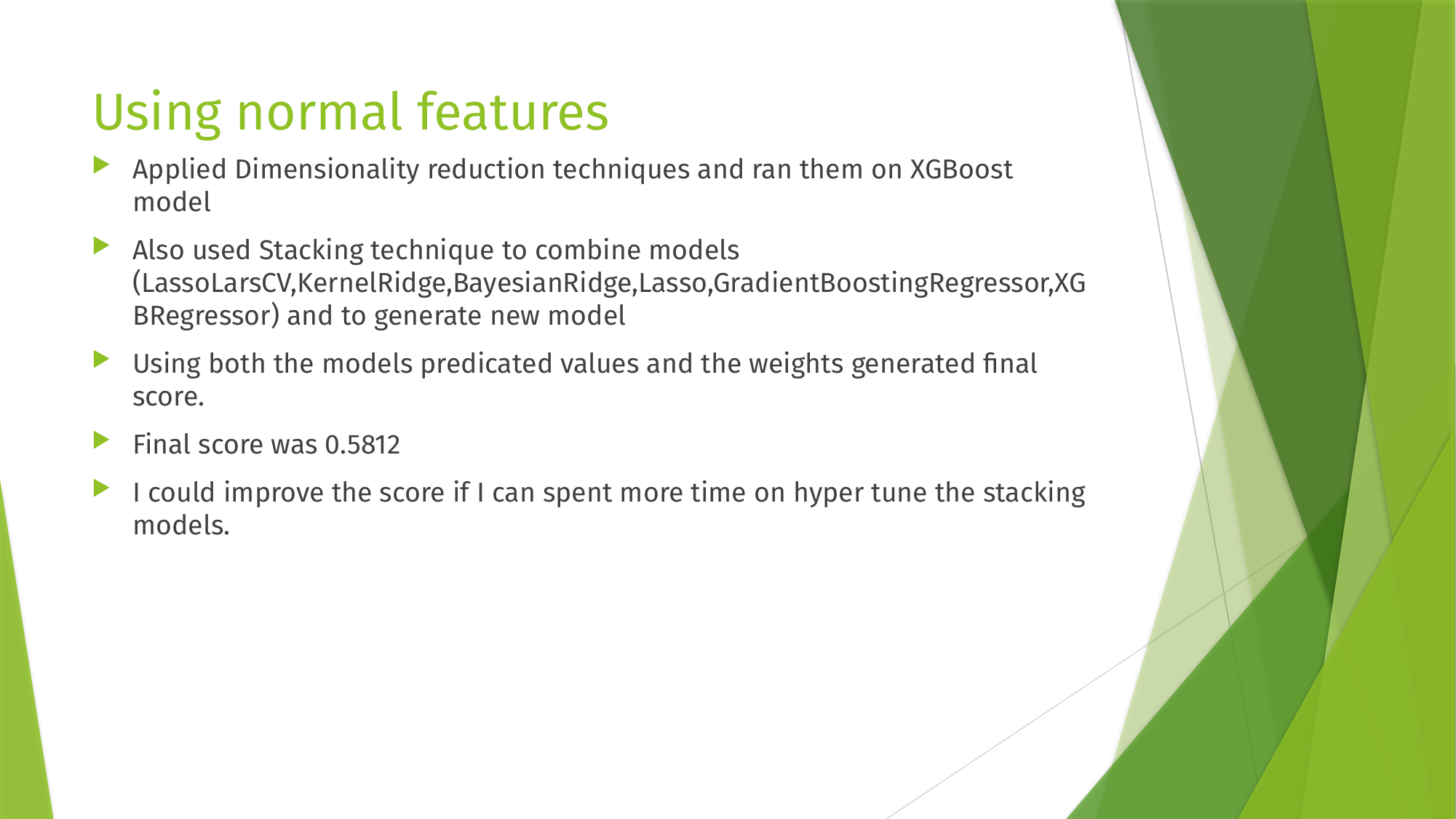

# Using normal features
Applied Dimensionality reduction techniques and ran them on XGBoost model
Also used Stacking technique to combine models (LassoLarsCV,KernelRidge,BayesianRidge,Lasso,GradientBoostingRegressor,XGBRegressor) and to generate new model
Using both the models predicated values and the weights generated final score.
Final score was 0.5812
I could improve the score if I can spent more time on hyper tune the stacking models.